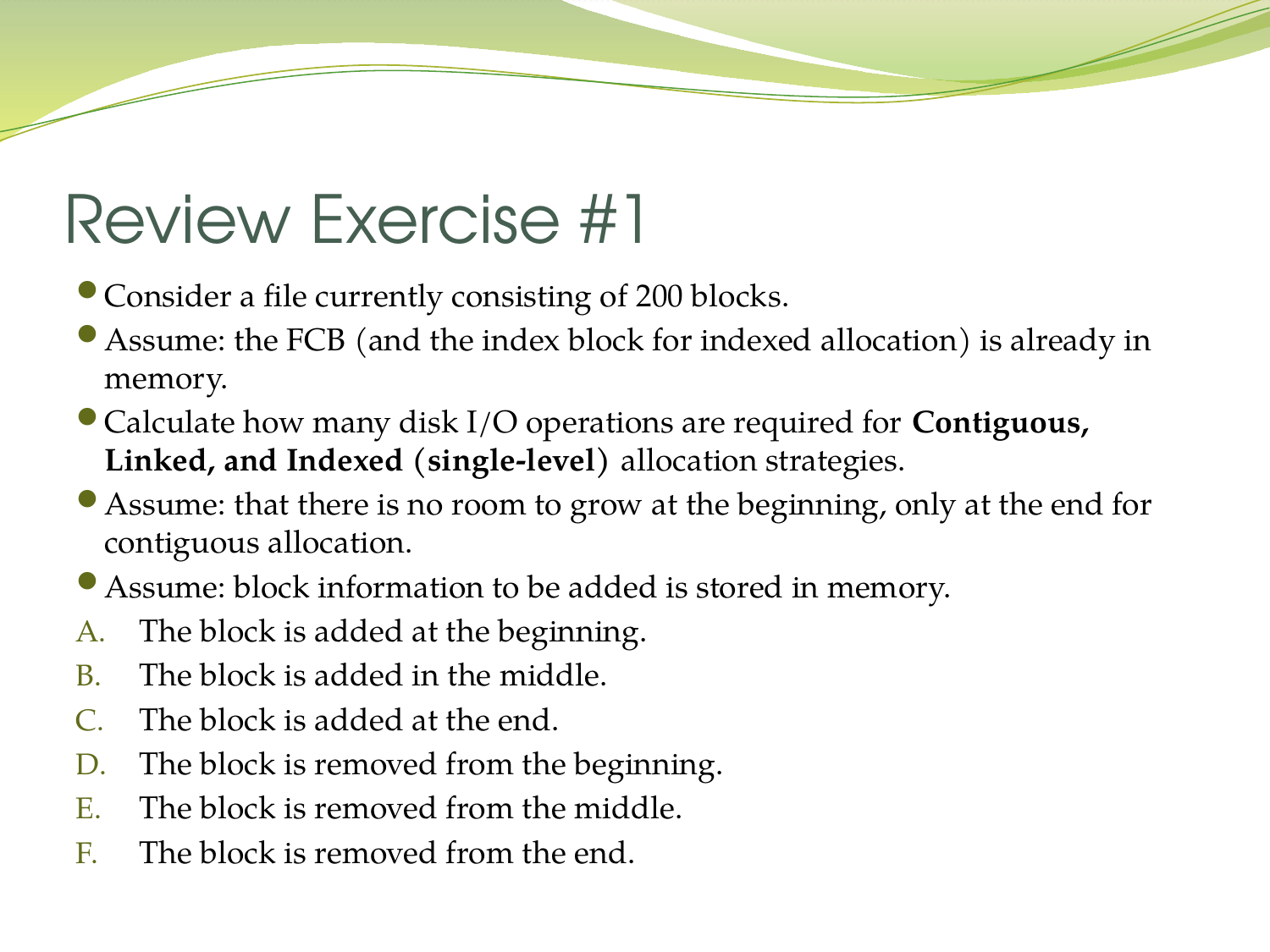

# Review Exercise #1
Consider a file currently consisting of 200 blocks.
Assume: the FCB (and the index block for indexed allocation) is already in memory.
Calculate how many disk I/O operations are required for Contiguous, Linked, and Indexed (single-level) allocation strategies.
Assume: that there is no room to grow at the beginning, only at the end for contiguous allocation.
Assume: block information to be added is stored in memory.
The block is added at the beginning.
The block is added in the middle.
The block is added at the end.
The block is removed from the beginning.
The block is removed from the middle.
The block is removed from the end.